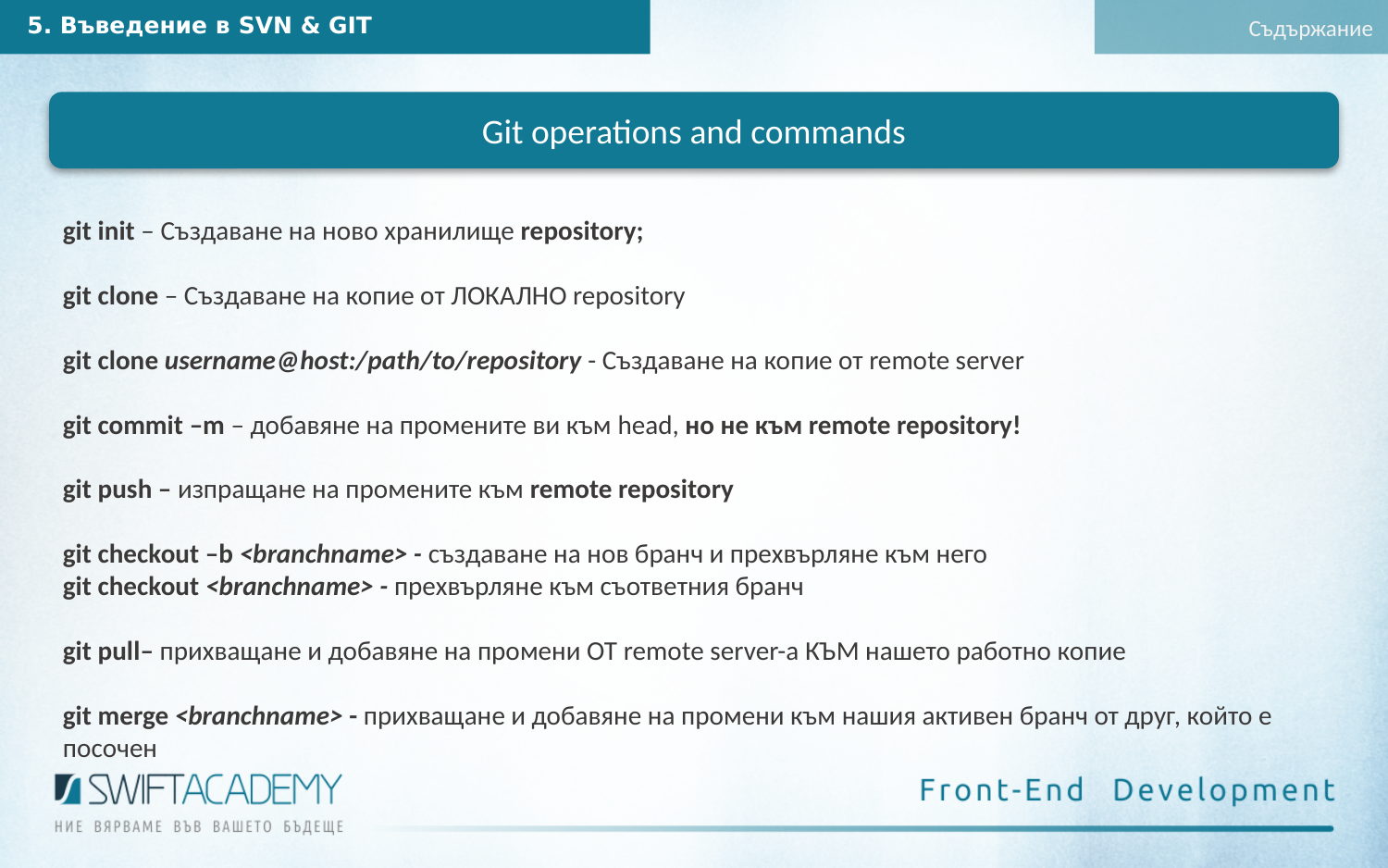

5. Въведение в SVN & GIT
Съдържание

Git operations and commands
git init – Създаване на ново хранилище repository;

git clone – Създаване на копие от ЛОКАЛНО repository

git clone username@host:/path/to/repository - Създаване на копие от remote server

git commit –m – добавяне на промените ви към head, но не към remote repository!

git push – изпращане на промените към remote repository

git checkout –b <branchname> - създаване на нов бранч и прехвърляне към него
git checkout <branchname> - прехвърляне към съответния бранч

git pull– прихващане и добавяне на промени ОТ remote server-a КЪМ нашето работно копие

git merge <branchname> - прихващане и добавяне на промени към нашия активен бранч от друг, който е посочен